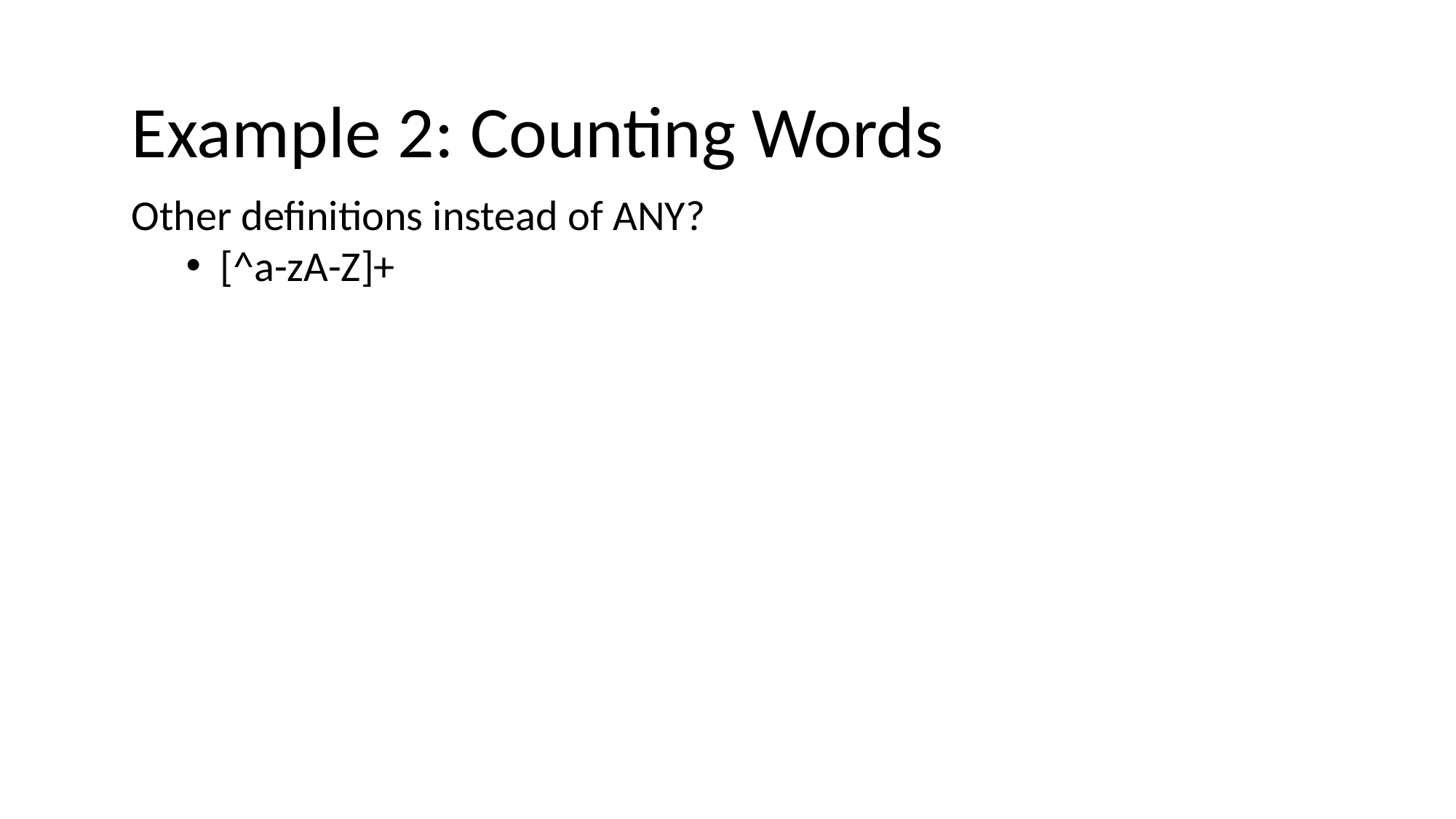

Example 2: Counting Words
Other definitions instead of ANY?
[^a-zA-Z]+